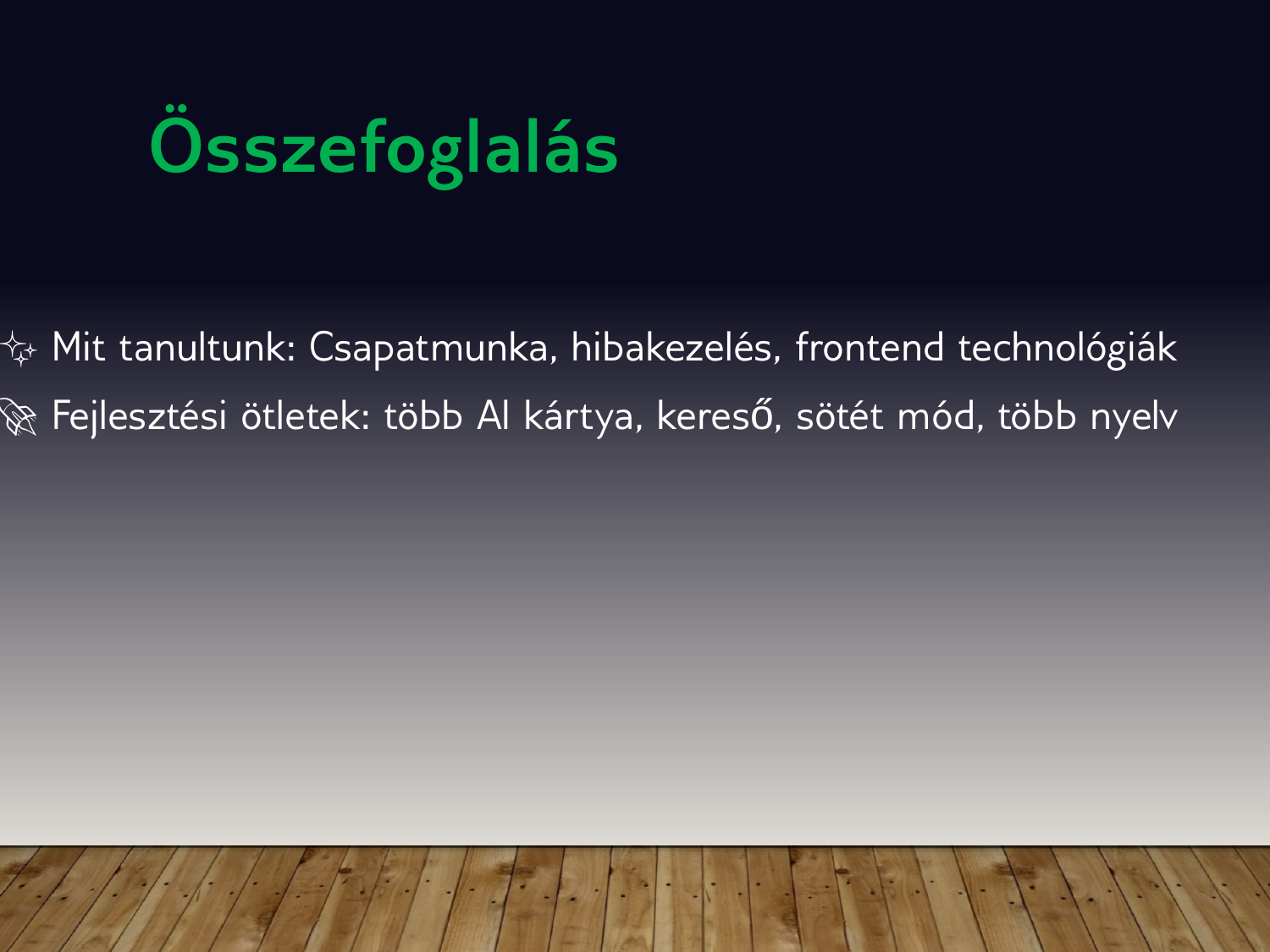

Összefoglalás

✨ Mit tanultunk: Csapatmunka, hibakezelés, frontend technológiák
🚀 Fejlesztési ötletek: több AI kártya, kereső, sötét mód, több nyelv